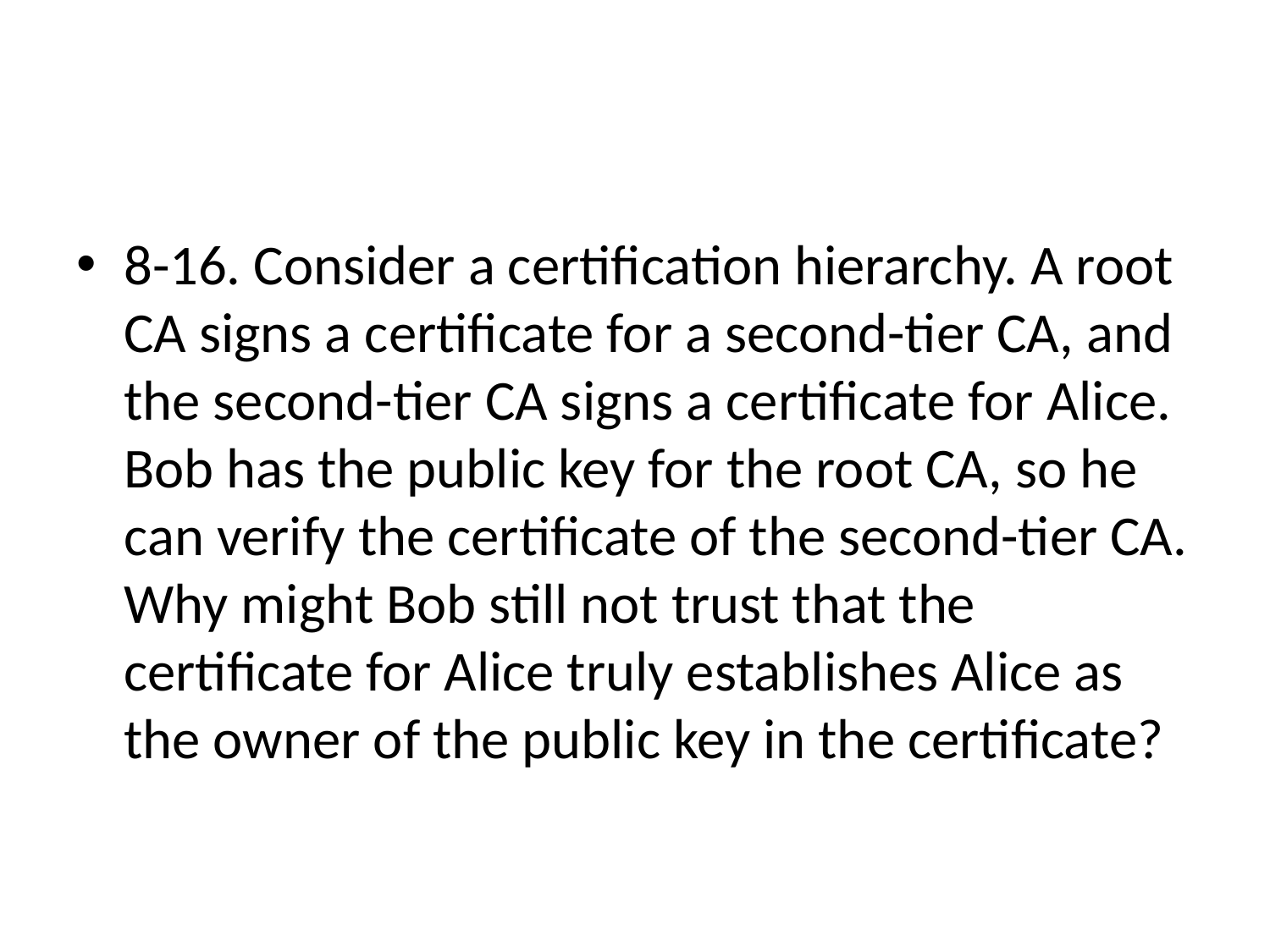

#
8-16. Consider a certification hierarchy. A root CA signs a certificate for a second-tier CA, and the second-tier CA signs a certificate for Alice. Bob has the public key for the root CA, so he can verify the certificate of the second-tier CA. Why might Bob still not trust that the certificate for Alice truly establishes Alice as the owner of the public key in the certificate?